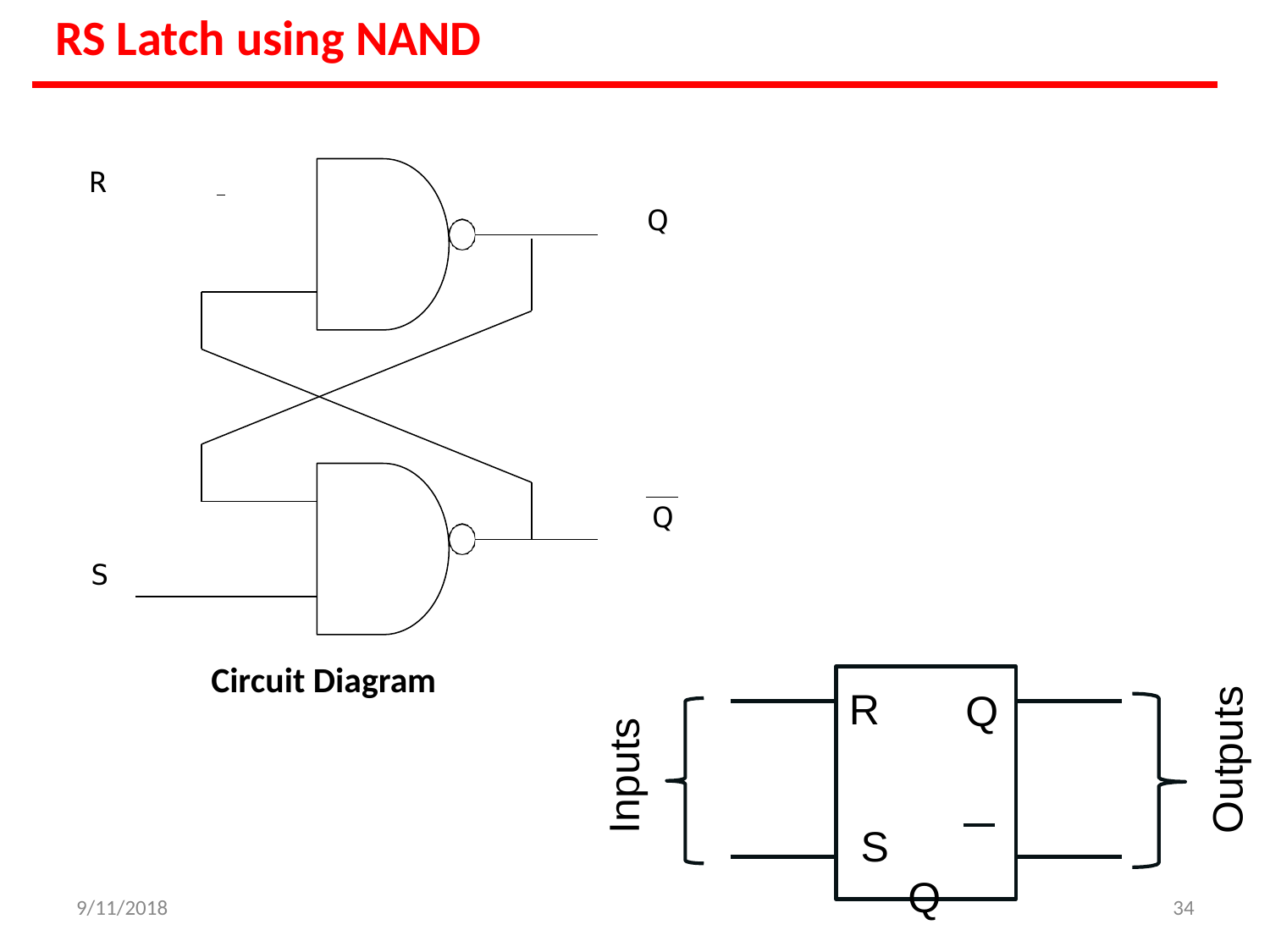

# RS Latch using NAND

R
Q

Q

S

Circuit Diagram

R
Q

Outputs
Inputs
S	Q
Symbol

9/11/2018
34